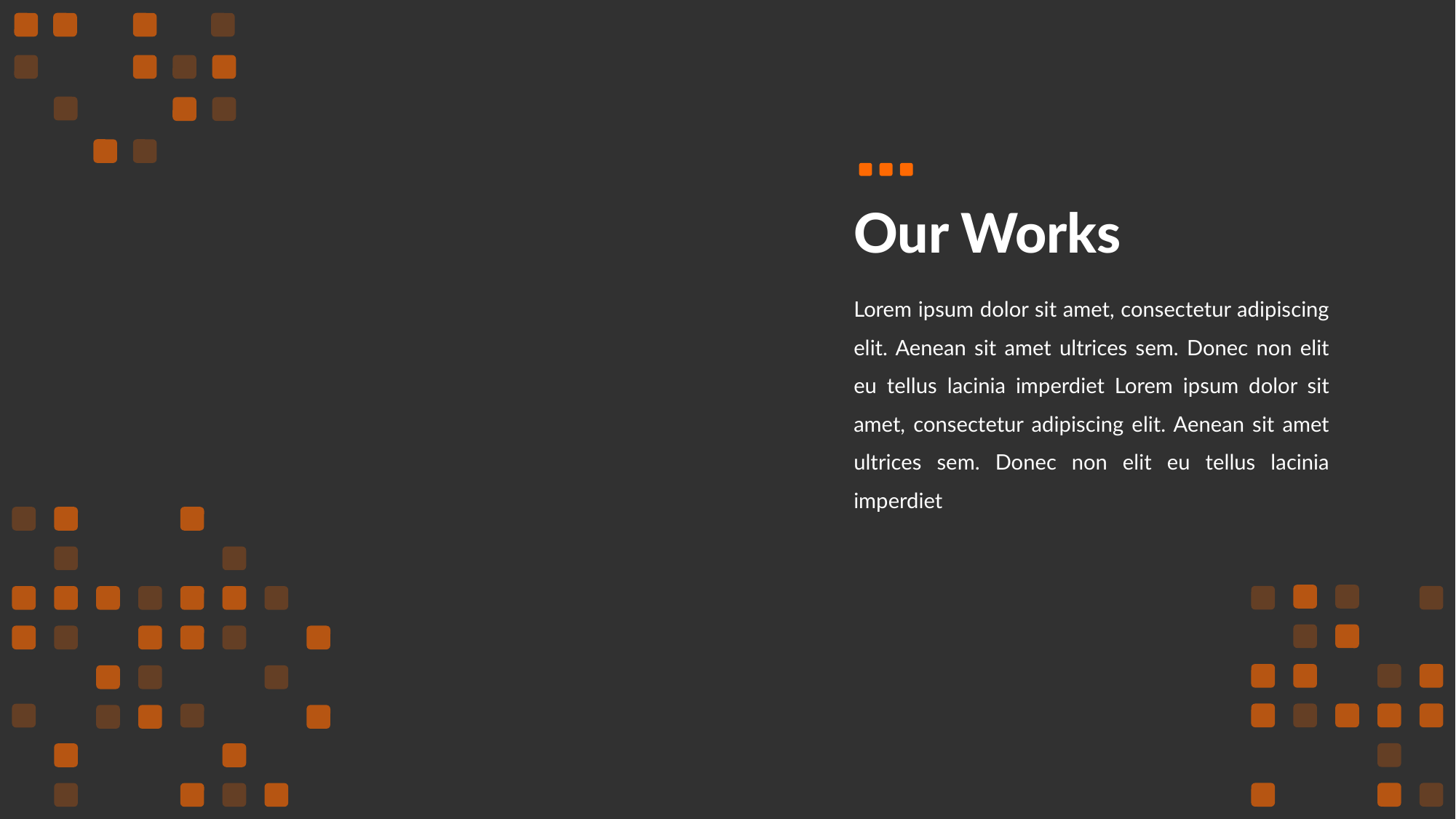

# Our Works

Lorem ipsum dolor sit amet, consectetur adipiscing elit. Aenean sit amet ultrices sem. Donec non elit eu tellus lacinia imperdiet Lorem ipsum dolor sit amet, consectetur adipiscing elit. Aenean sit amet ultrices sem. Donec non elit eu tellus lacinia imperdiet